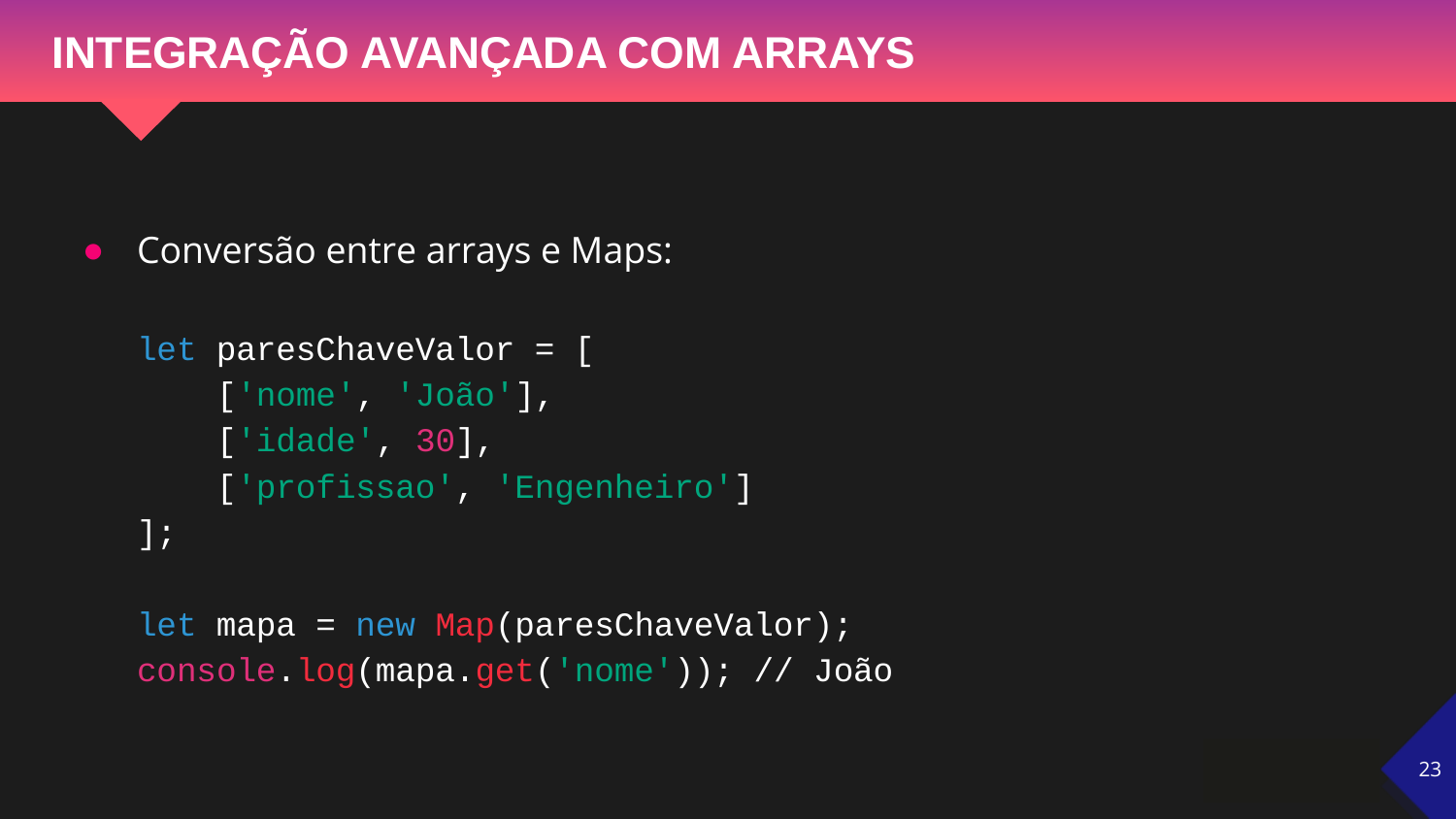

# INTEGRAÇÃO AVANÇADA COM ARRAYS
Conversão entre arrays e Maps:

let paresChaveValor = [
    ['nome', 'João'],
    ['idade', 30],
    ['profissao', 'Engenheiro']
];

let mapa = new Map(paresChaveValor);
console.log(mapa.get('nome')); // João
23